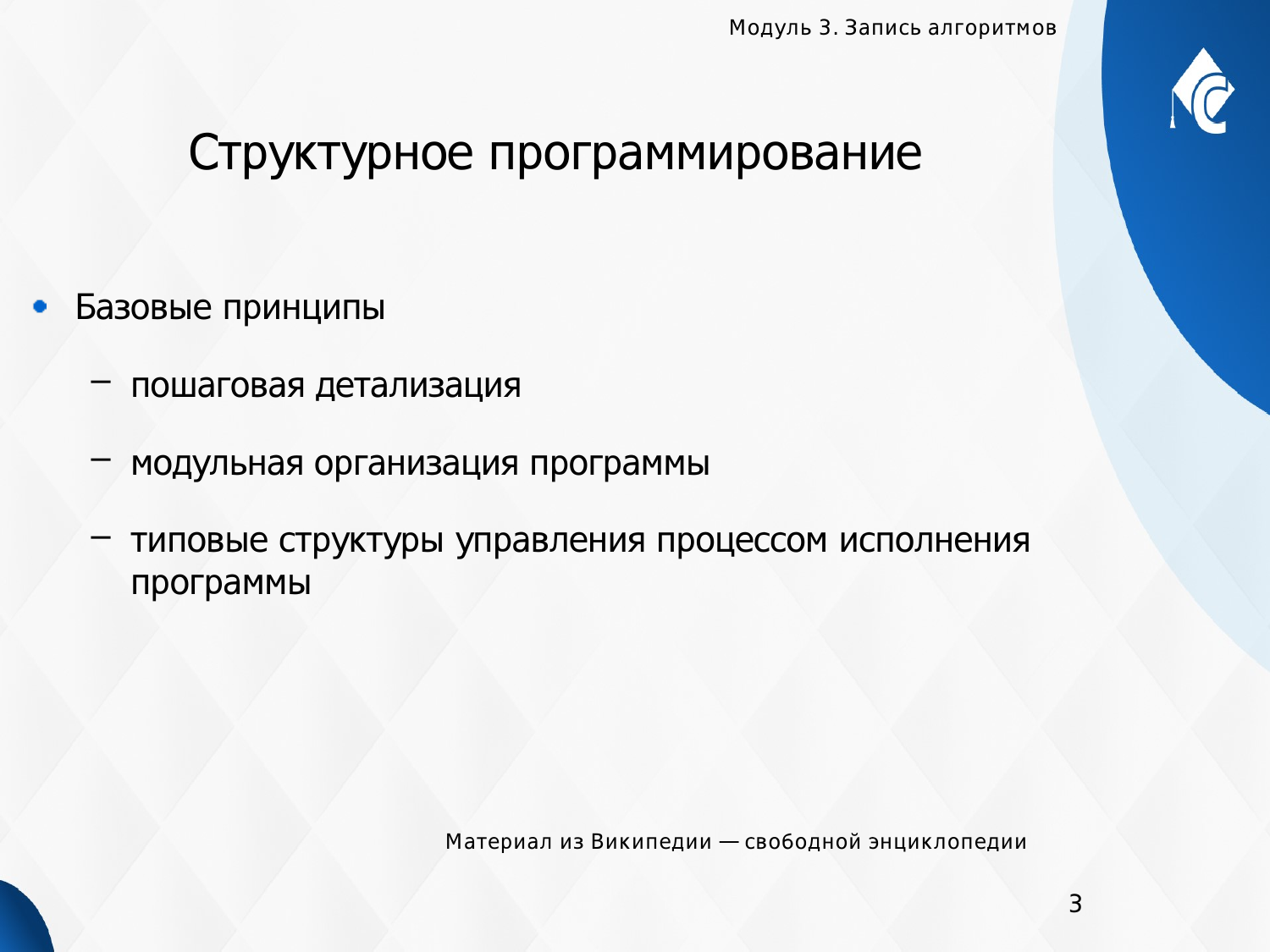

Модуль 3. Запись алгоритмов
# Структурное программирование
Базовые принципы
пошаговая детализация
модульная организация программы
типовые структуры управления процессом исполнения программы

Материал из Википедии — свободной энциклопедии
3